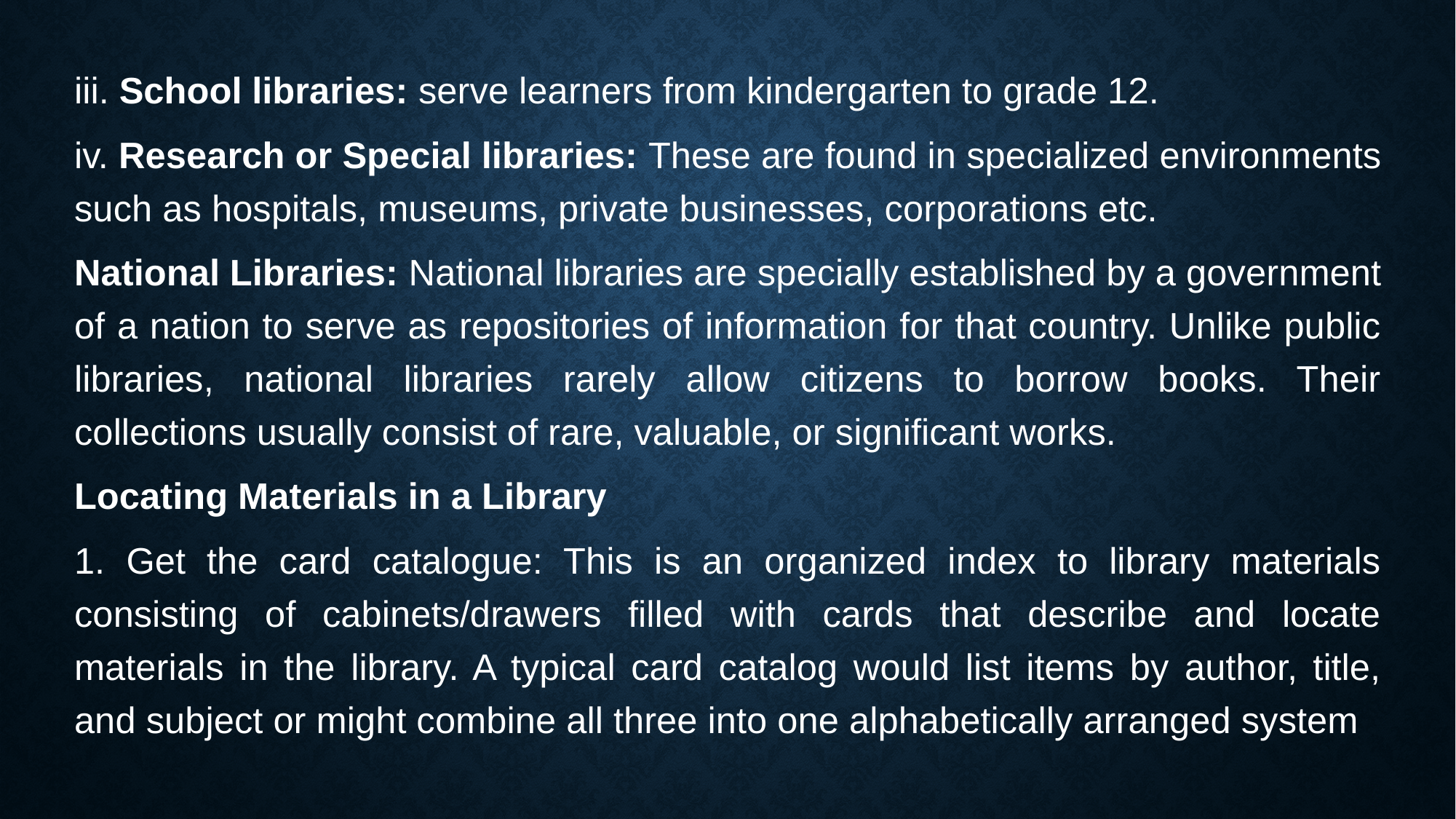

iii. School libraries: serve learners from kindergarten to grade 12.
iv. Research or Special libraries: These are found in specialized environments such as hospitals, museums, private businesses, corporations etc.
National Libraries: National libraries are specially established by a government of a nation to serve as repositories of information for that country. Unlike public libraries, national libraries rarely allow citizens to borrow books. Their collections usually consist of rare, valuable, or significant works.
Locating Materials in a Library
1. Get the card catalogue: This is an organized index to library materials consisting of cabinets/drawers filled with cards that describe and locate materials in the library. A typical card catalog would list items by author, title, and subject or might combine all three into one alphabetically arranged system